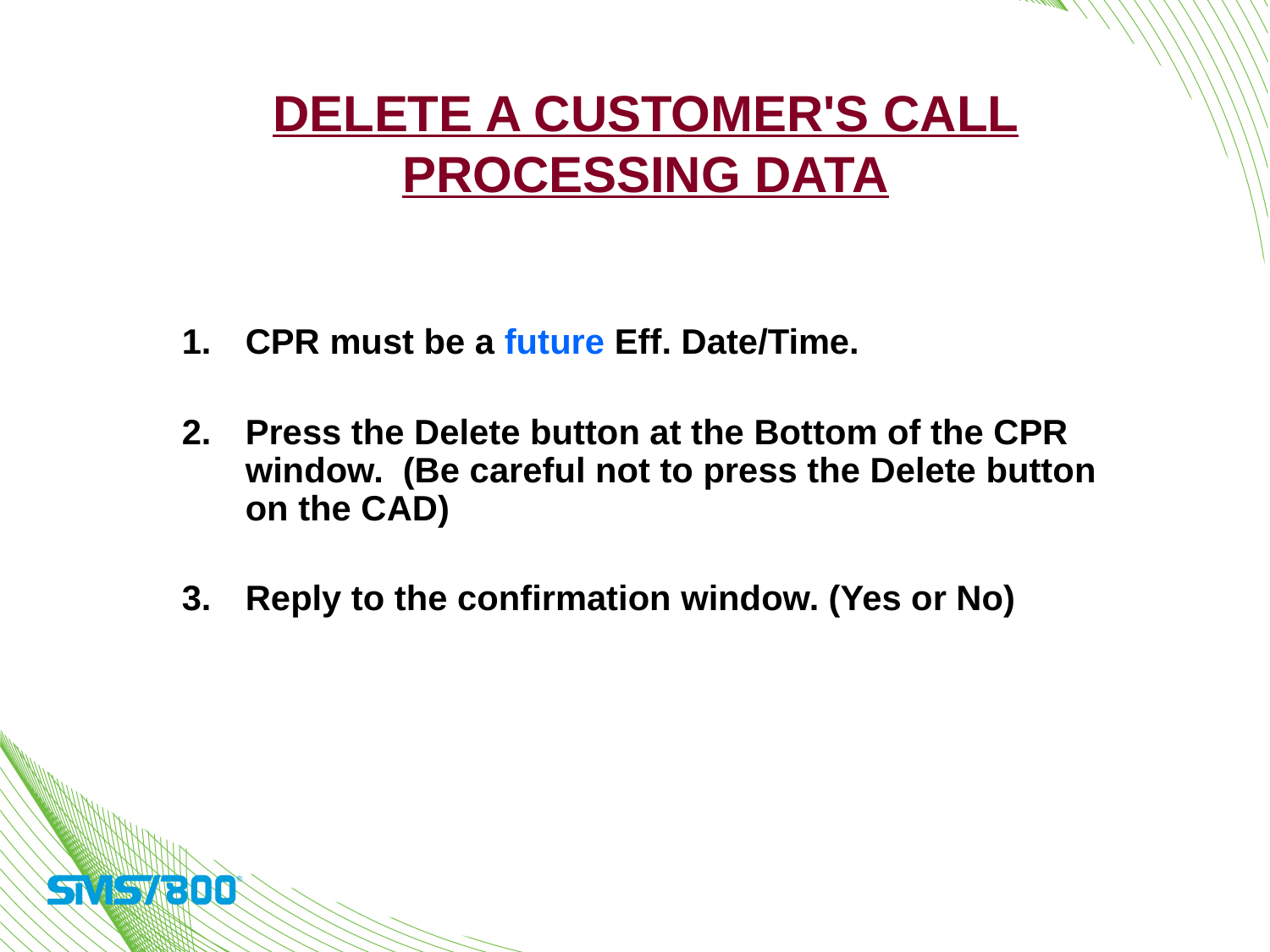

Delete a Customer's Call Processing Data

CPR must be a future Eff. Date/Time.

Press the Delete button at the Bottom of the CPR window.  (Be careful not to press the Delete button on the CAD)

Reply to the confirmation window. (Yes or No)